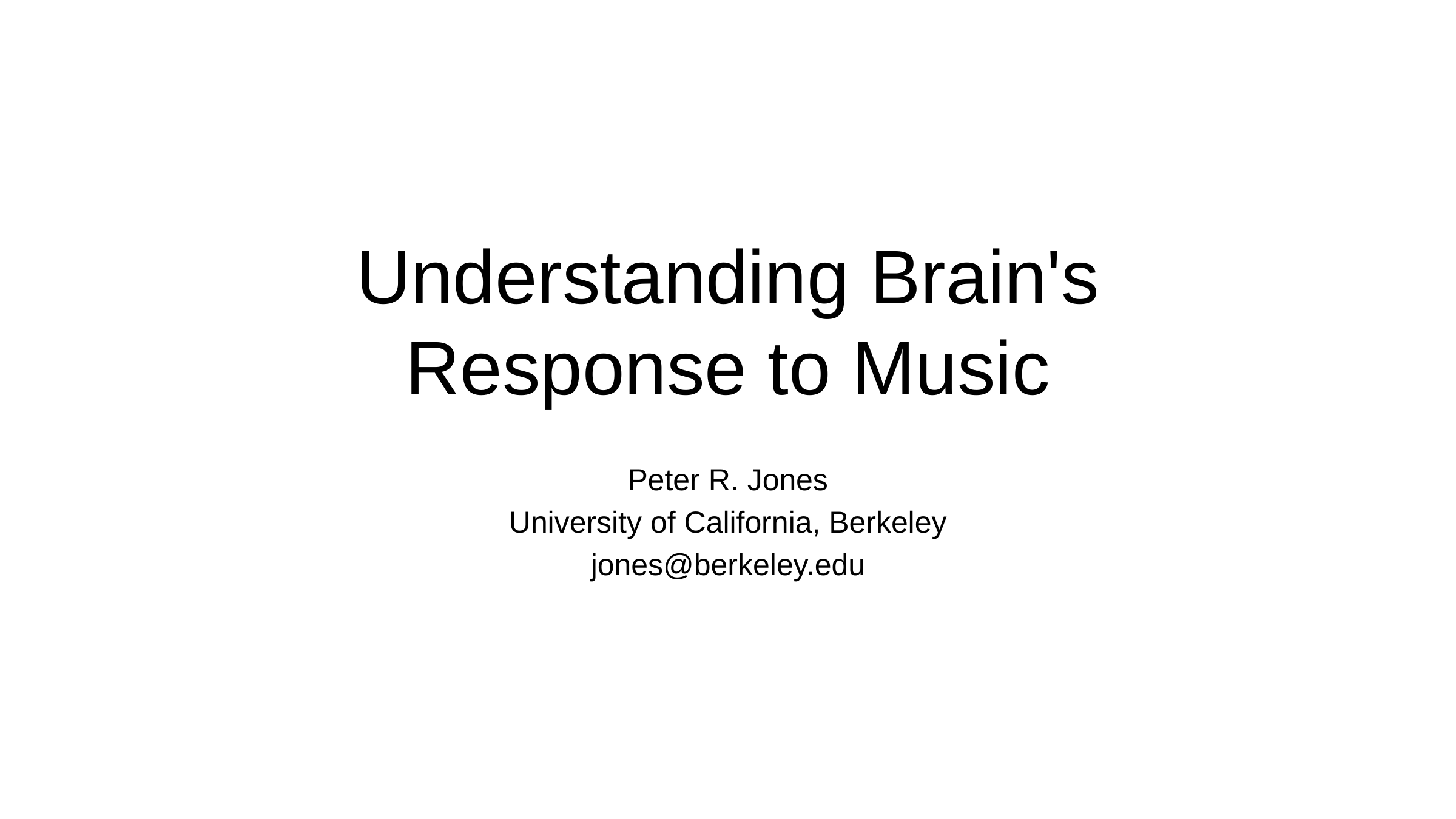

# Understanding Brain's Response to Music
Peter R. Jones
University of California, Berkeley
jones@berkeley.edu